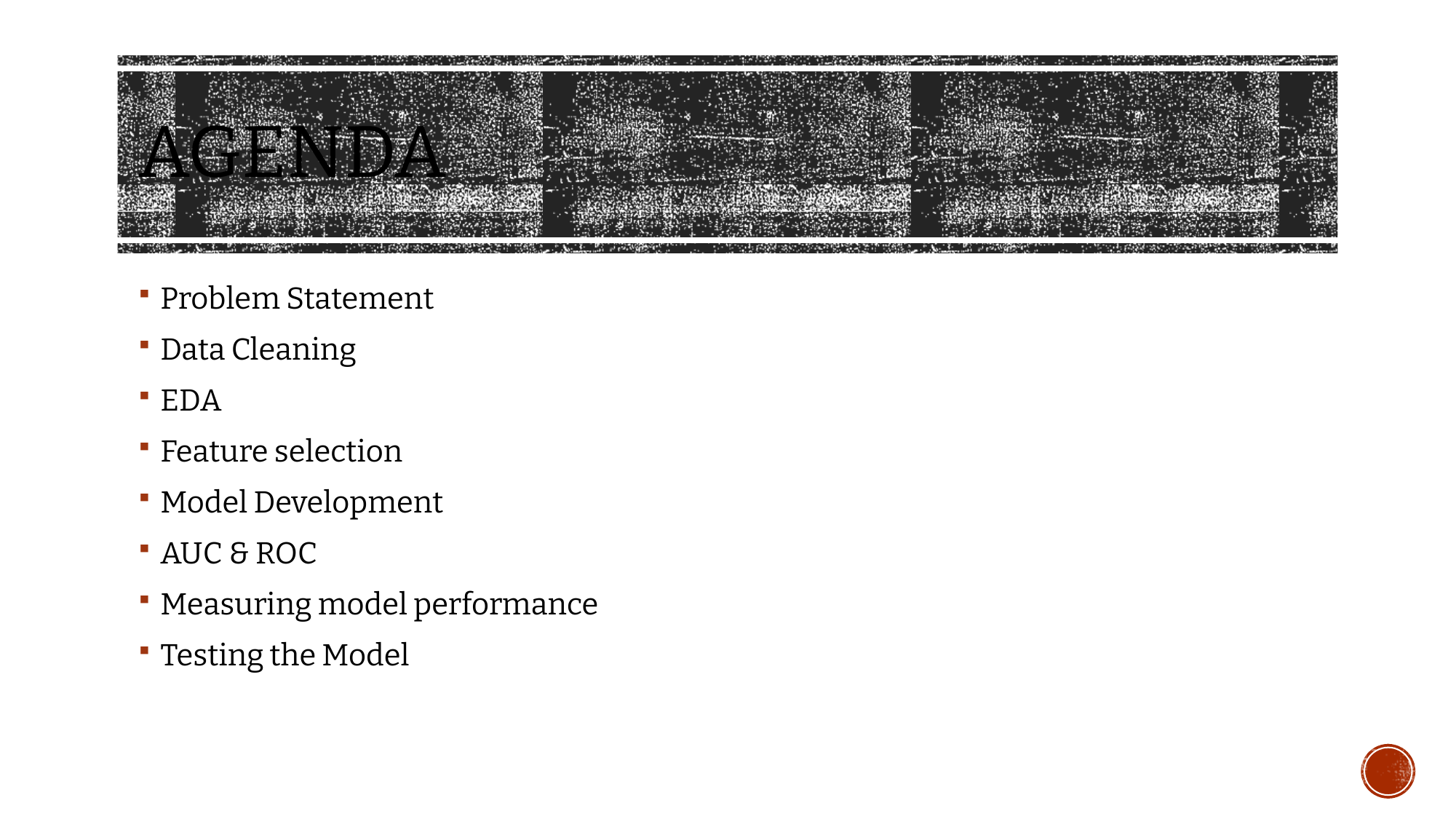

# Agenda

Problem Statement
Data Cleaning
EDA
Feature selection
Model Development
AUC & ROC
Measuring model performance
Testing the Model